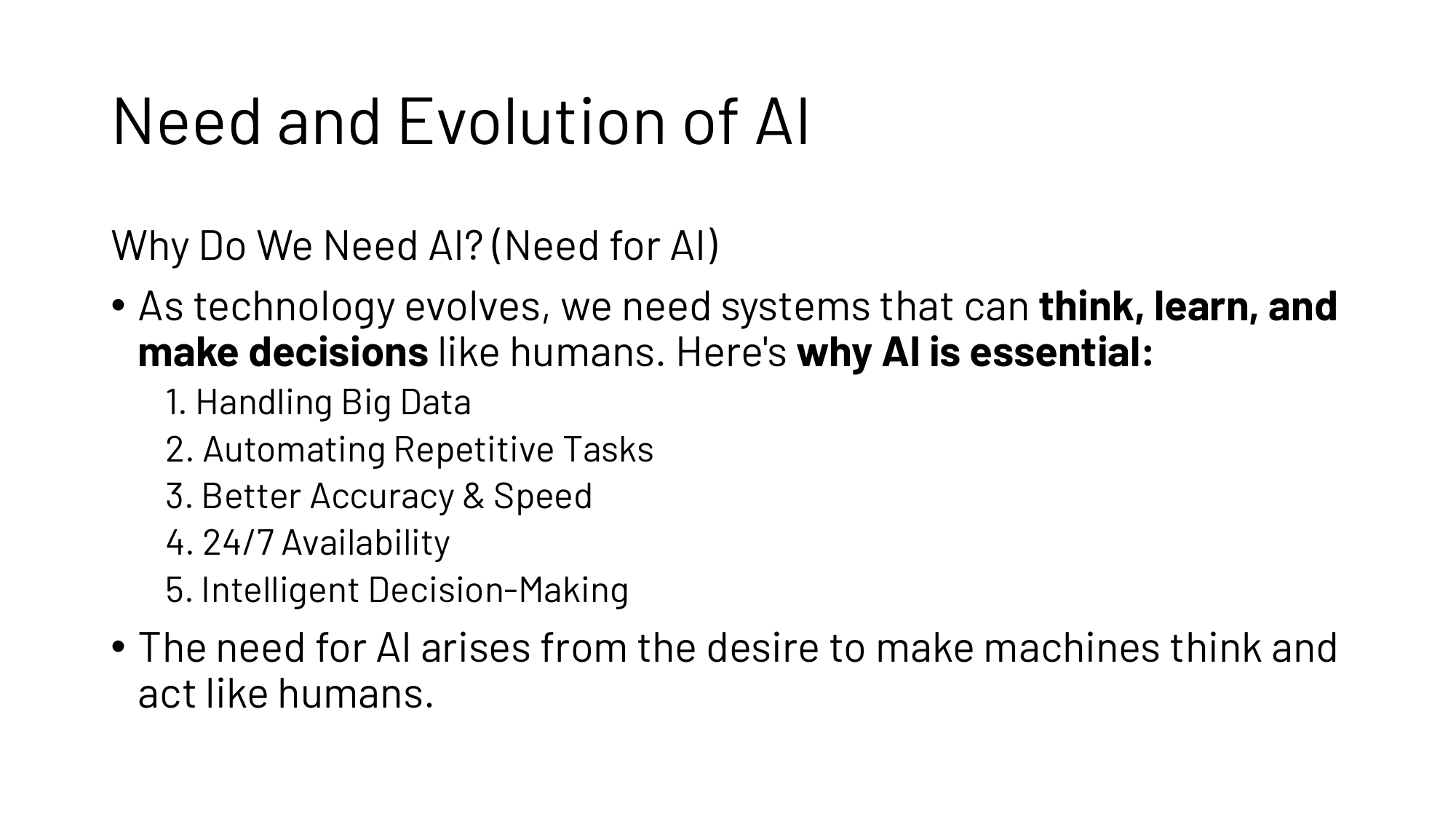

# Need and Evolution of AI
Why Do We Need AI? (Need for AI)
As technology evolves, we need systems that can think, learn, and make decisions like humans. Here's why AI is essential:
1. Handling Big Data
2. Automating Repetitive Tasks
3. Better Accuracy & Speed
4. 24/7 Availability
5. Intelligent Decision-Making
The need for AI arises from the desire to make machines think and act like humans.